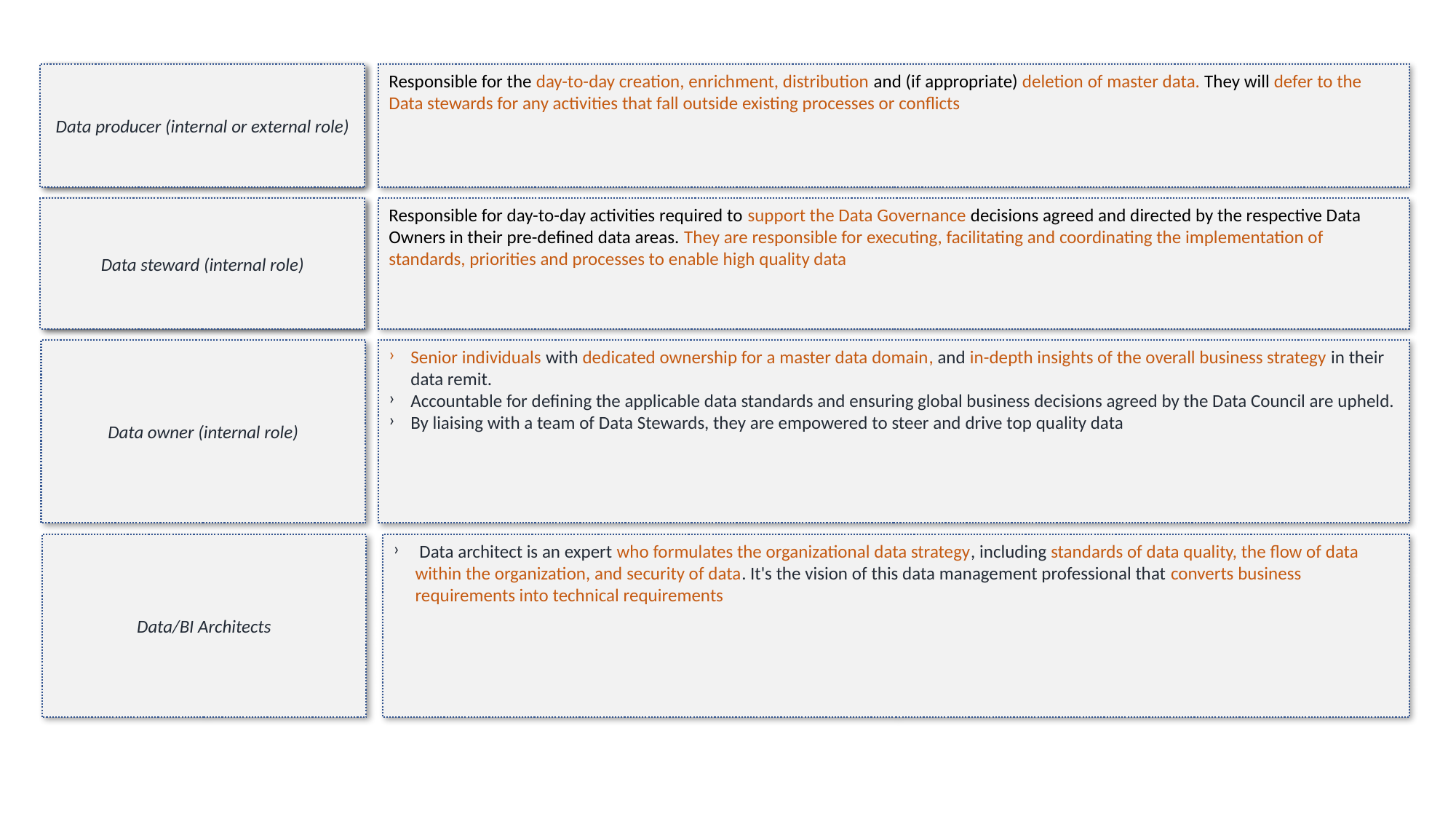

Data producer (internal or external role)
Data producer (internal or external role)
Responsible for the day-to-day creation, enrichment, distribution and (if appropriate) deletion of master data. They will defer to the Data stewards for any activities that fall outside existing processes or conflicts
Data steward (internal role)
Data steward (internal role)
Responsible for day-to-day activities required to support the Data Governance decisions agreed and directed by the respective Data Owners in their pre-defined data areas. They are responsible for executing, facilitating and coordinating the implementation of standards, priorities and processes to enable high quality data
Data owner (internal role)
Senior individuals with dedicated ownership for a master data domain, and in-depth insights of the overall business strategy in their data remit.
Accountable for defining the applicable data standards and ensuring global business decisions agreed by the Data Council are upheld.
By liaising with a team of Data Stewards, they are empowered to steer and drive top quality data
Data/BI Architects
 Data architect is an expert who formulates the organizational data strategy, including standards of data quality, the flow of data within the organization, and security of data. It's the vision of this data management professional that converts business requirements into technical requirements
Shrikesh Pattni as of 08/2022